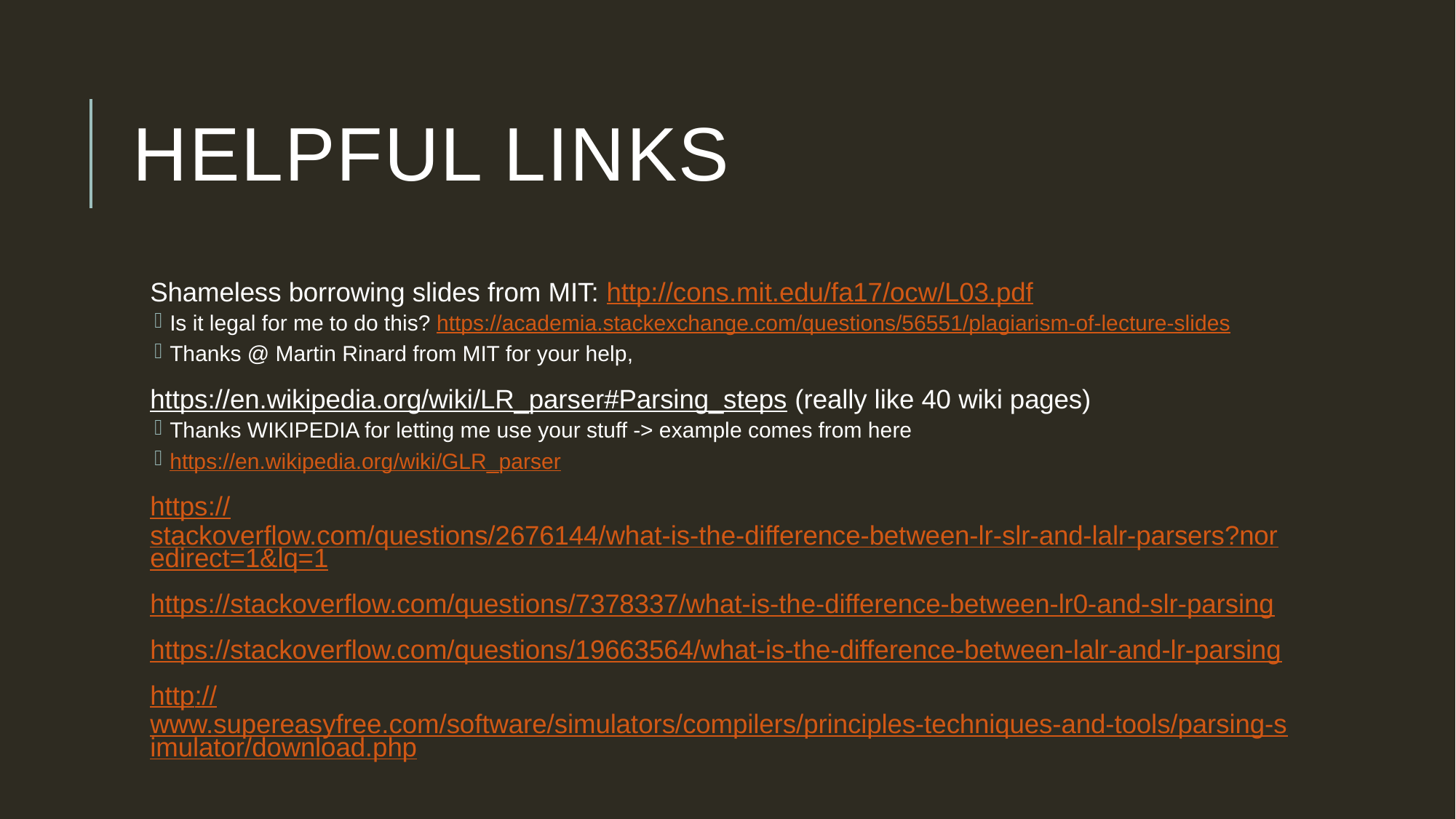

# Helpful links
Shameless borrowing slides from MIT: http://cons.mit.edu/fa17/ocw/L03.pdf
Is it legal for me to do this? https://academia.stackexchange.com/questions/56551/plagiarism-of-lecture-slides
Thanks @ Martin Rinard from MIT for your help,
https://en.wikipedia.org/wiki/LR_parser#Parsing_steps (really like 40 wiki pages)
Thanks WIKIPEDIA for letting me use your stuff -> example comes from here
https://en.wikipedia.org/wiki/GLR_parser
https://stackoverflow.com/questions/2676144/what-is-the-difference-between-lr-slr-and-lalr-parsers?noredirect=1&lq=1
https://stackoverflow.com/questions/7378337/what-is-the-difference-between-lr0-and-slr-parsing
https://stackoverflow.com/questions/19663564/what-is-the-difference-between-lalr-and-lr-parsing
http://www.supereasyfree.com/software/simulators/compilers/principles-techniques-and-tools/parsing-simulator/download.php